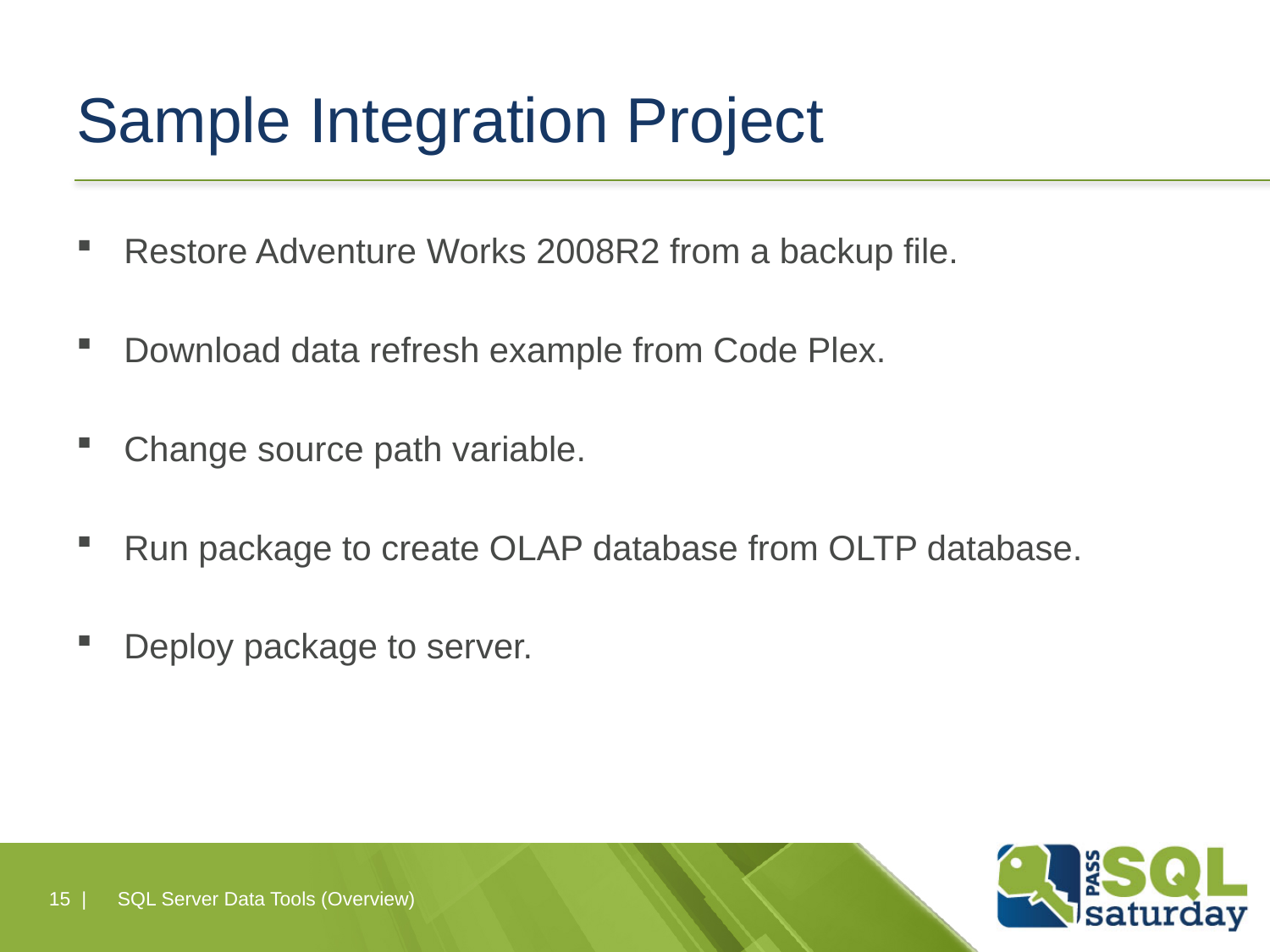

# Sample Integration Project
Restore Adventure Works 2008R2 from a backup file.

Download data refresh example from Code Plex.

Change source path variable.

Run package to create OLAP database from OLTP database.

Deploy package to server.

15  |
SQL Server Data Tools (Overview)